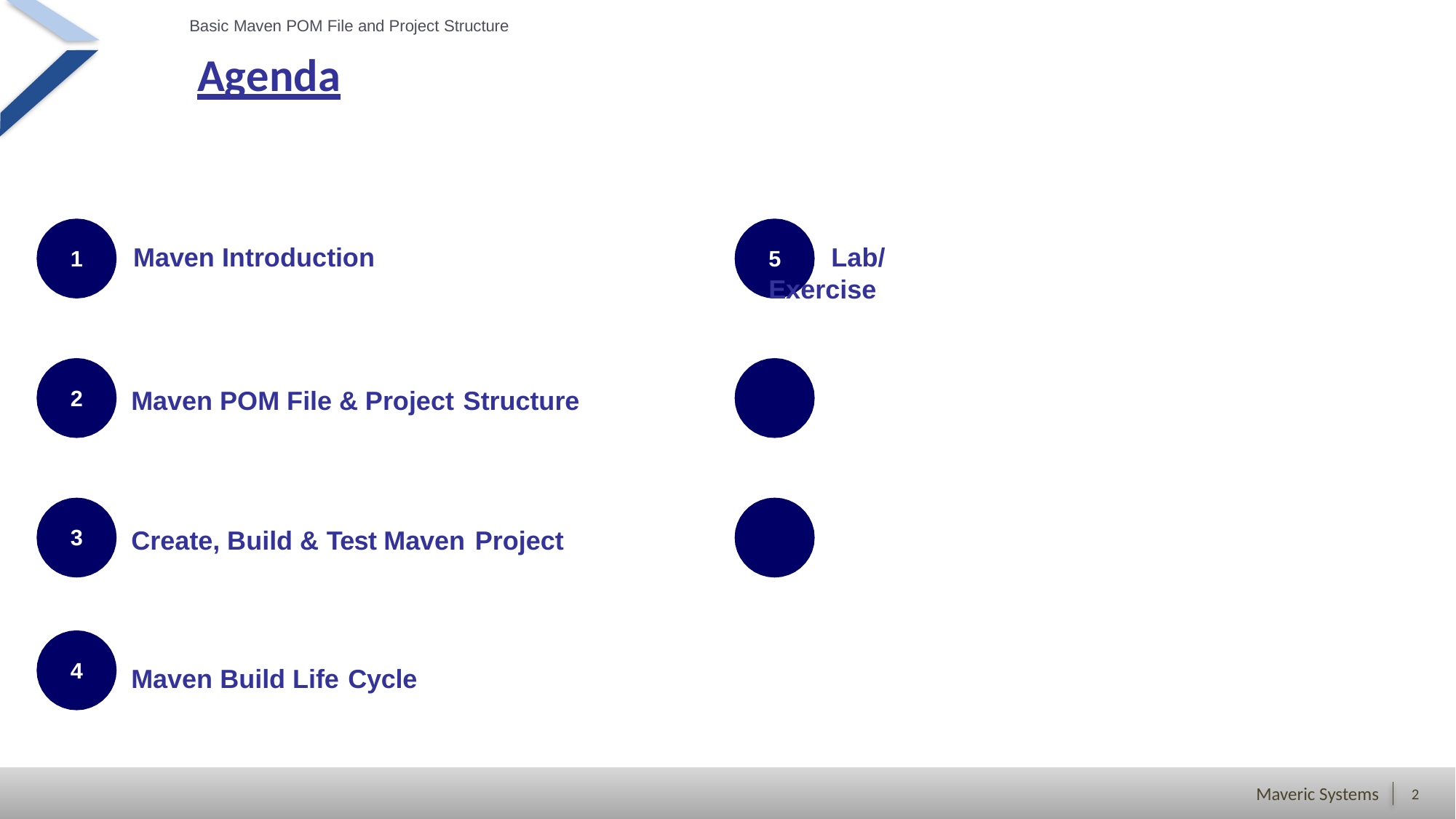

Basic Maven POM File and Project Structure
# Agenda

1	Maven Introduction
5	Lab/Exercise

Maven POM File & Project Structure
2

Create, Build & Test Maven Project
3

4
Maven Build Life Cycle